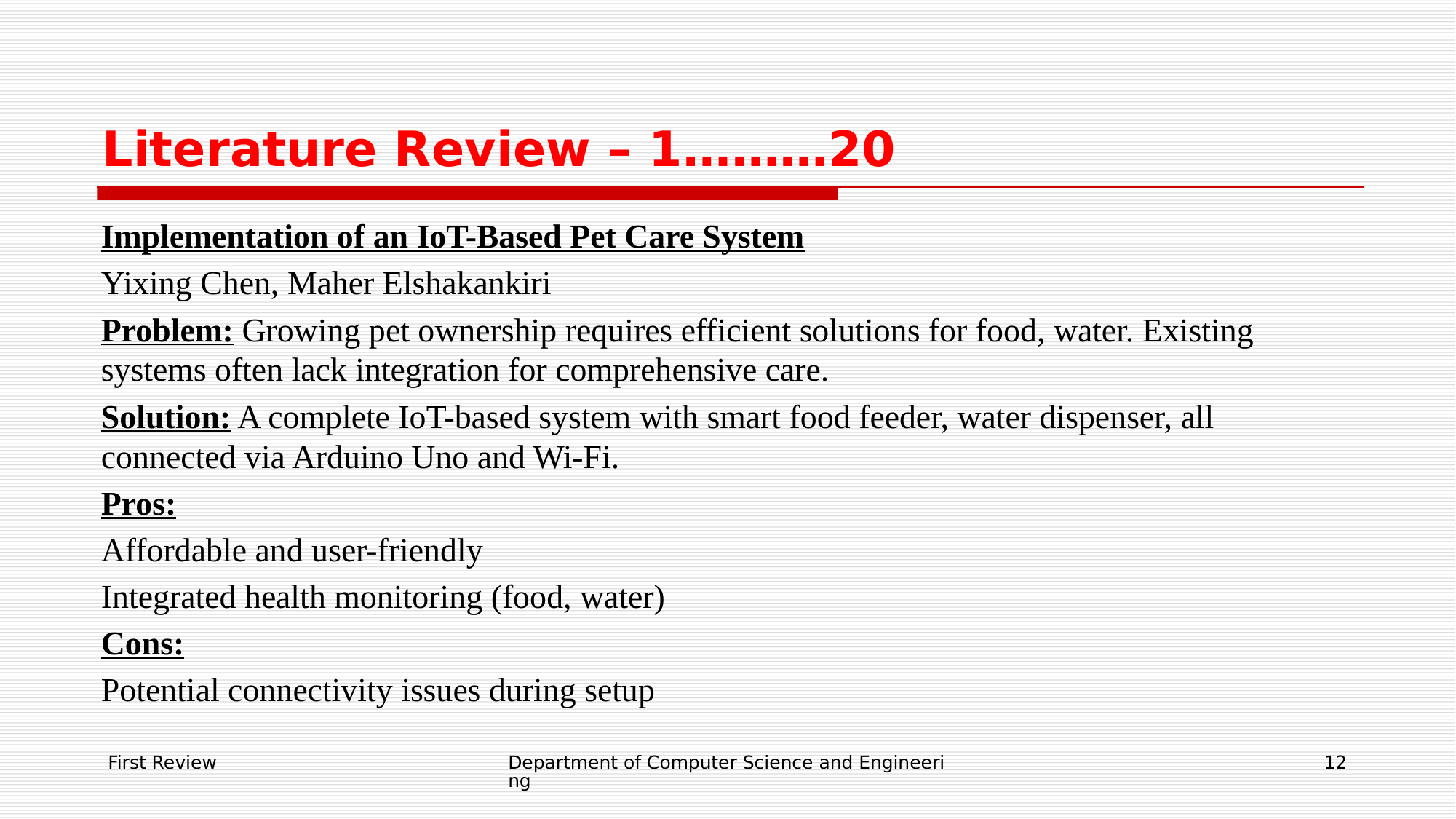

# Literature Review – 1………20
Implementation of an IoT-Based Pet Care System
Yixing Chen, Maher Elshakankiri
Problem: Growing pet ownership requires efficient solutions for food, water. Existing systems often lack integration for comprehensive care.
Solution: A complete IoT-based system with smart food feeder, water dispenser, all connected via Arduino Uno and Wi-Fi.
Pros:
Affordable and user-friendly
Integrated health monitoring (food, water)
Cons:
Potential connectivity issues during setup
First Review
Department of Computer Science and Engineering
12